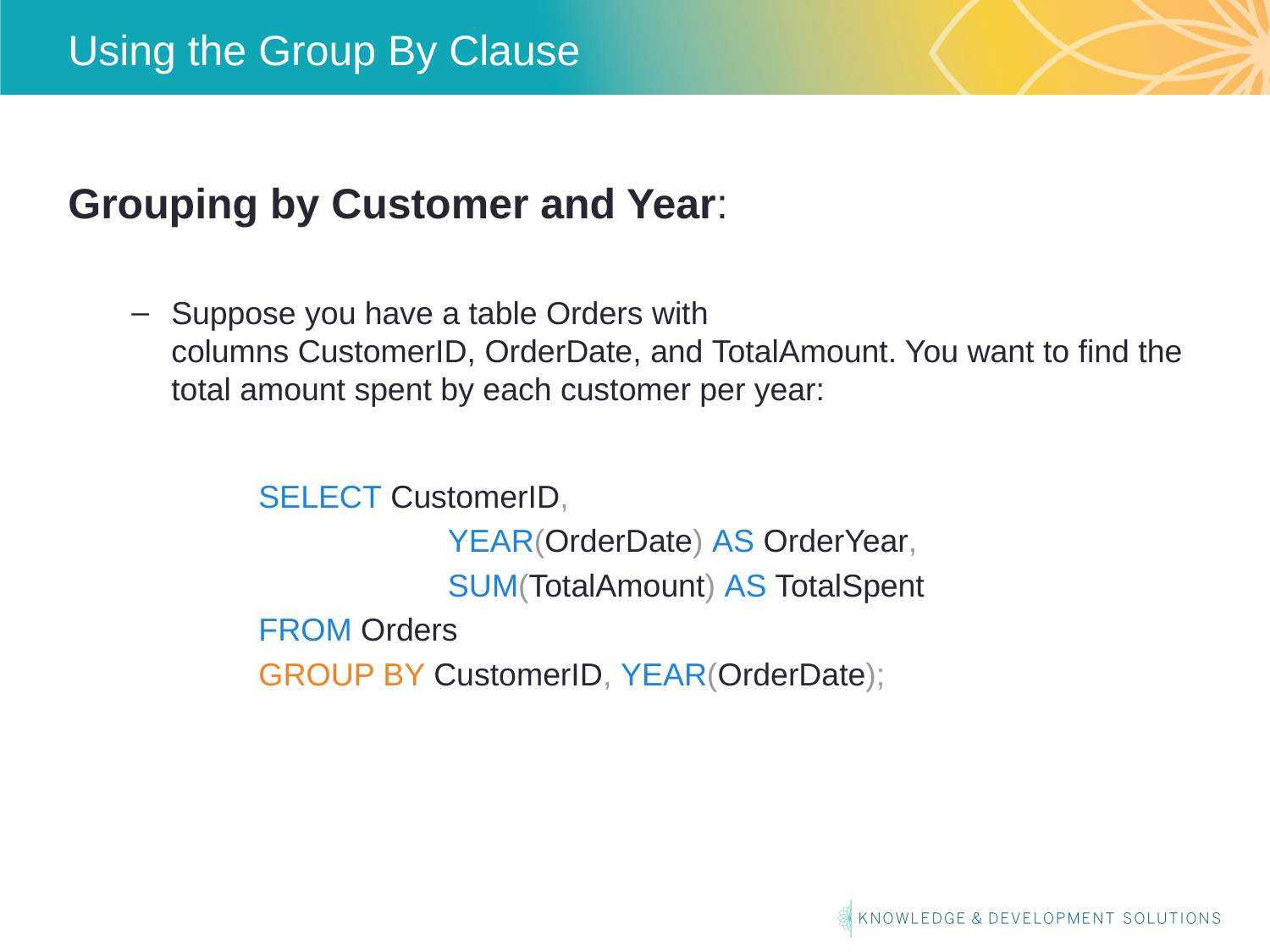

# Using the Group By Clause
Grouping by Customer and Year:

Suppose you have a table Orders with columns CustomerID, OrderDate, and TotalAmount. You want to find the total amount spent by each customer per year:

	SELECT CustomerID,
		       YEAR(OrderDate) AS OrderYear,
		       SUM(TotalAmount) AS TotalSpent
	FROM Orders
	GROUP BY CustomerID, YEAR(OrderDate);